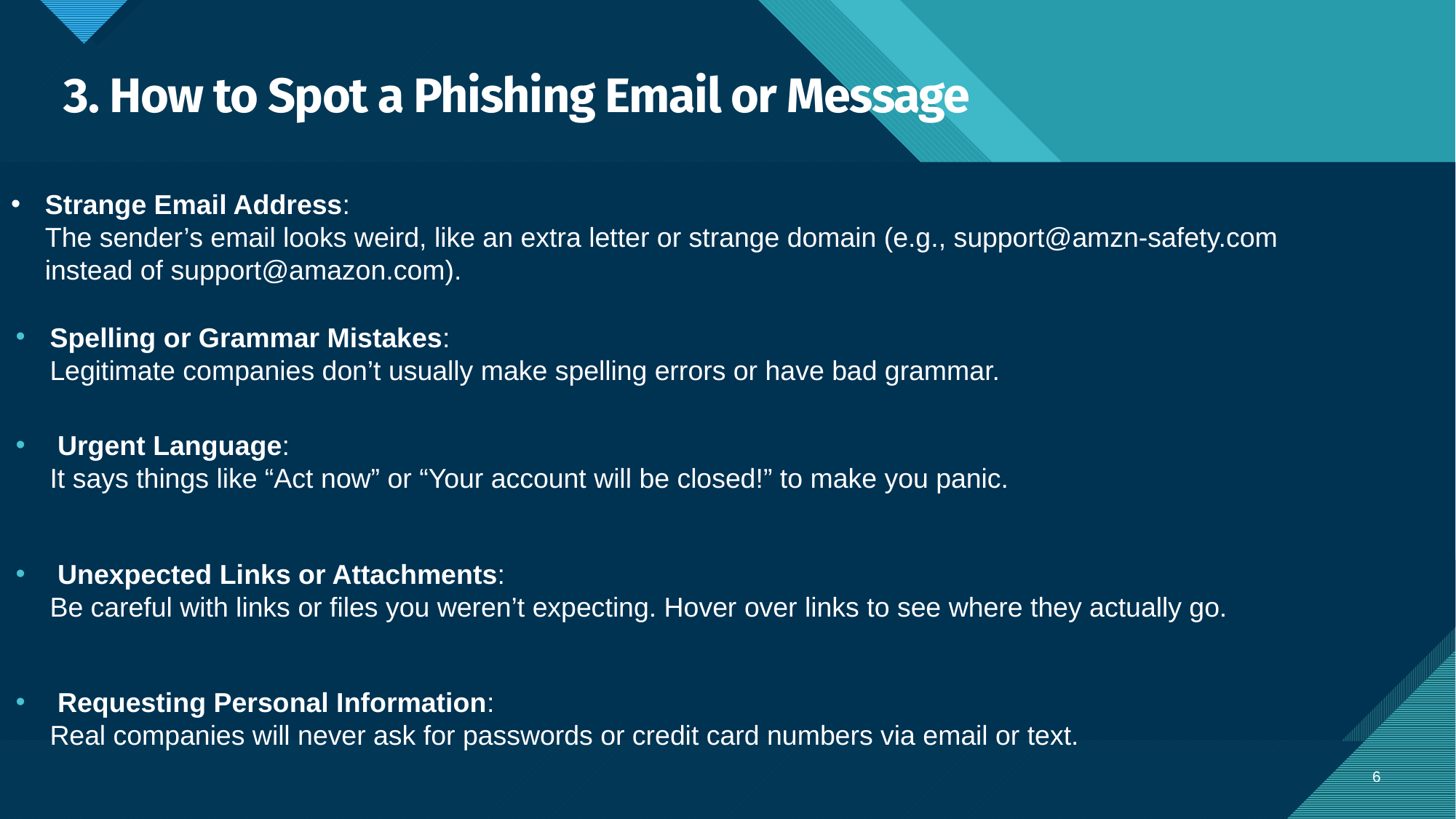

# 3. How to Spot a Phishing Email or Message
Strange Email Address:
The sender’s email looks weird, like an extra letter or strange domain (e.g., support@amzn-safety.com instead of support@amazon.com).

Spelling or Grammar Mistakes:
Legitimate companies don’t usually make spelling errors or have bad grammar.
 Urgent Language:
It says things like “Act now” or “Your account will be closed!” to make you panic.

 Unexpected Links or Attachments:
Be careful with links or files you weren’t expecting. Hover over links to see where they actually go.

 Requesting Personal Information:
Real companies will never ask for passwords or credit card numbers via email or text.

6